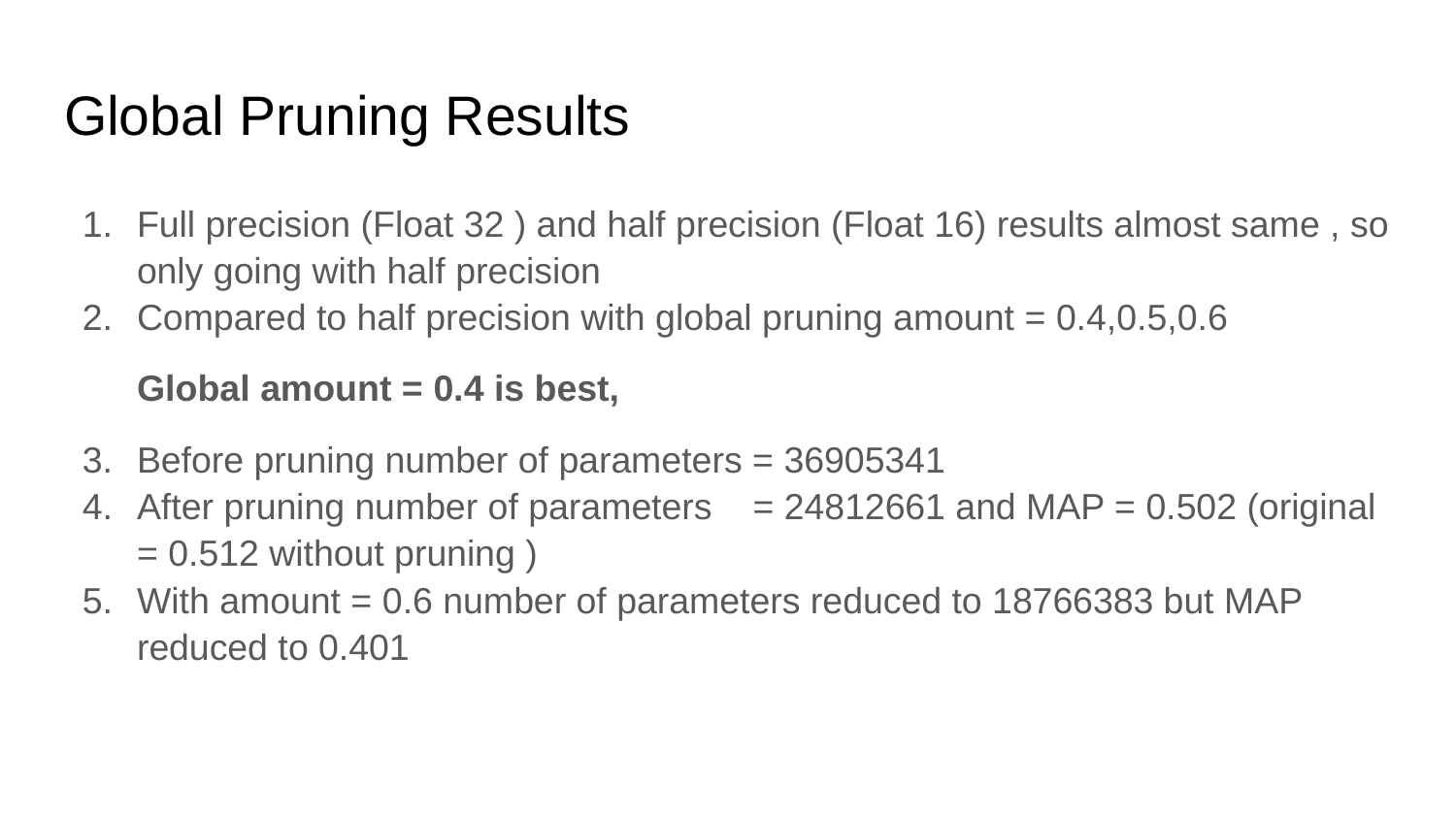

# Global Pruning Results
Full precision (Float 32 ) and half precision (Float 16) results almost same , so only going with half precision
Compared to half precision with global pruning amount = 0.4,0.5,0.6
Global amount = 0.4 is best,
Before pruning number of parameters = 36905341
After pruning number of parameters    = 24812661 and MAP = 0.502 (original = 0.512 without pruning )
With amount = 0.6 number of parameters reduced to 18766383 but MAP reduced to 0.401